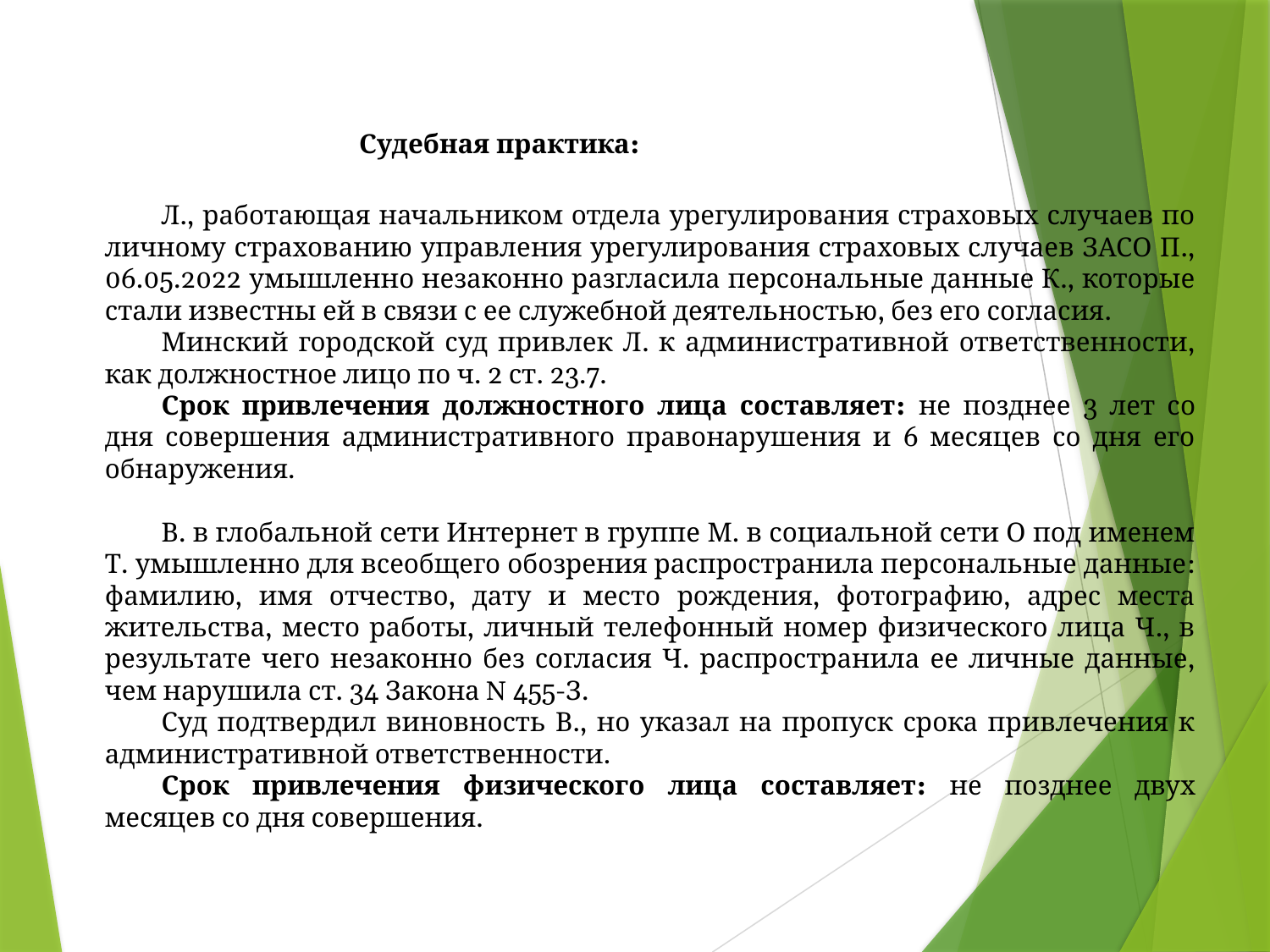

Судебная практика:

Л., работающая начальником отдела урегулирования страховых случаев по личному страхованию управления урегулирования страховых случаев ЗАСО П., 06.05.2022 умышленно незаконно разгласила персональные данные К., которые стали известны ей в связи с ее служебной деятельностью, без его согласия.
Минский городской суд привлек Л. к административной ответственности, как должностное лицо по ч. 2 ст. 23.7.
Срок привлечения должностного лица составляет: не позднее 3 лет со дня совершения административного правонарушения и 6 месяцев со дня его обнаружения.

В. в глобальной сети Интернет в группе М. в социальной сети О под именем Т. умышленно для всеобщего обозрения распространила персональные данные: фамилию, имя отчество, дату и место рождения, фотографию, адрес места жительства, место работы, личный телефонный номер физического лица Ч., в результате чего незаконно без согласия Ч. распространила ее личные данные, чем нарушила ст. 34 Закона N 455-З.
Суд подтвердил виновность В., но указал на пропуск срока привлечения к административной ответственности.
Срок привлечения физического лица составляет: не позднее двух месяцев со дня совершения.